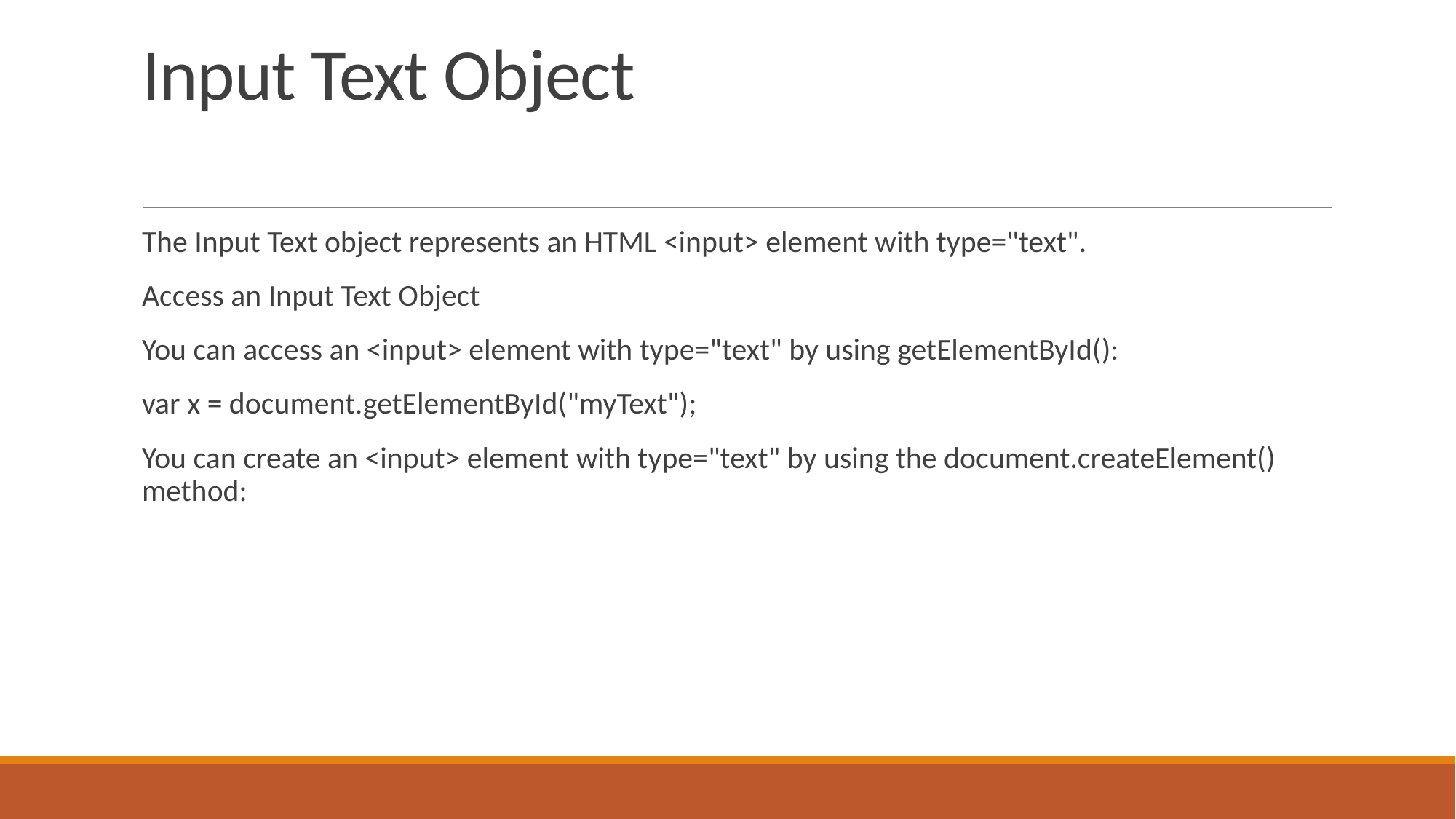

# Input Text Object
The Input Text object represents an HTML <input> element with type="text".
Access an Input Text Object
You can access an <input> element with type="text" by using getElementById():
var x = document.getElementById("myText");
You can create an <input> element with type="text" by using the document.createElement() method: